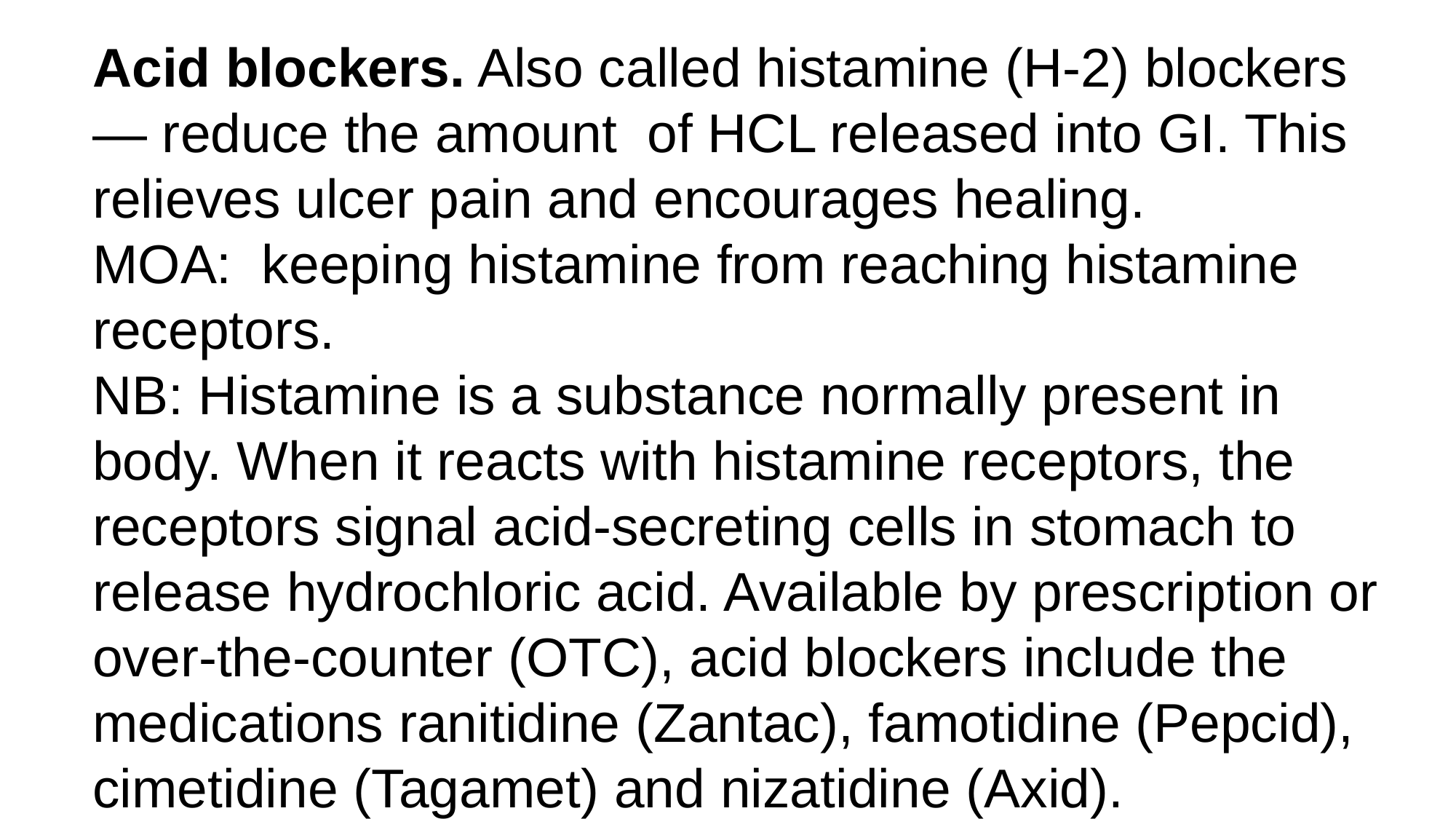

Acid blockers. Also called histamine (H-2) blockers — reduce the amount  of HCL released into GI. This relieves ulcer pain and encourages healing.
MOA:  keeping histamine from reaching histamine receptors.
NB: Histamine is a substance normally present in body. When it reacts with histamine receptors, the receptors signal acid-secreting cells in stomach to release hydrochloric acid. Available by prescription or over-the-counter (OTC), acid blockers include the medications ranitidine (Zantac), famotidine (Pepcid), cimetidine (Tagamet) and nizatidine (Axid).